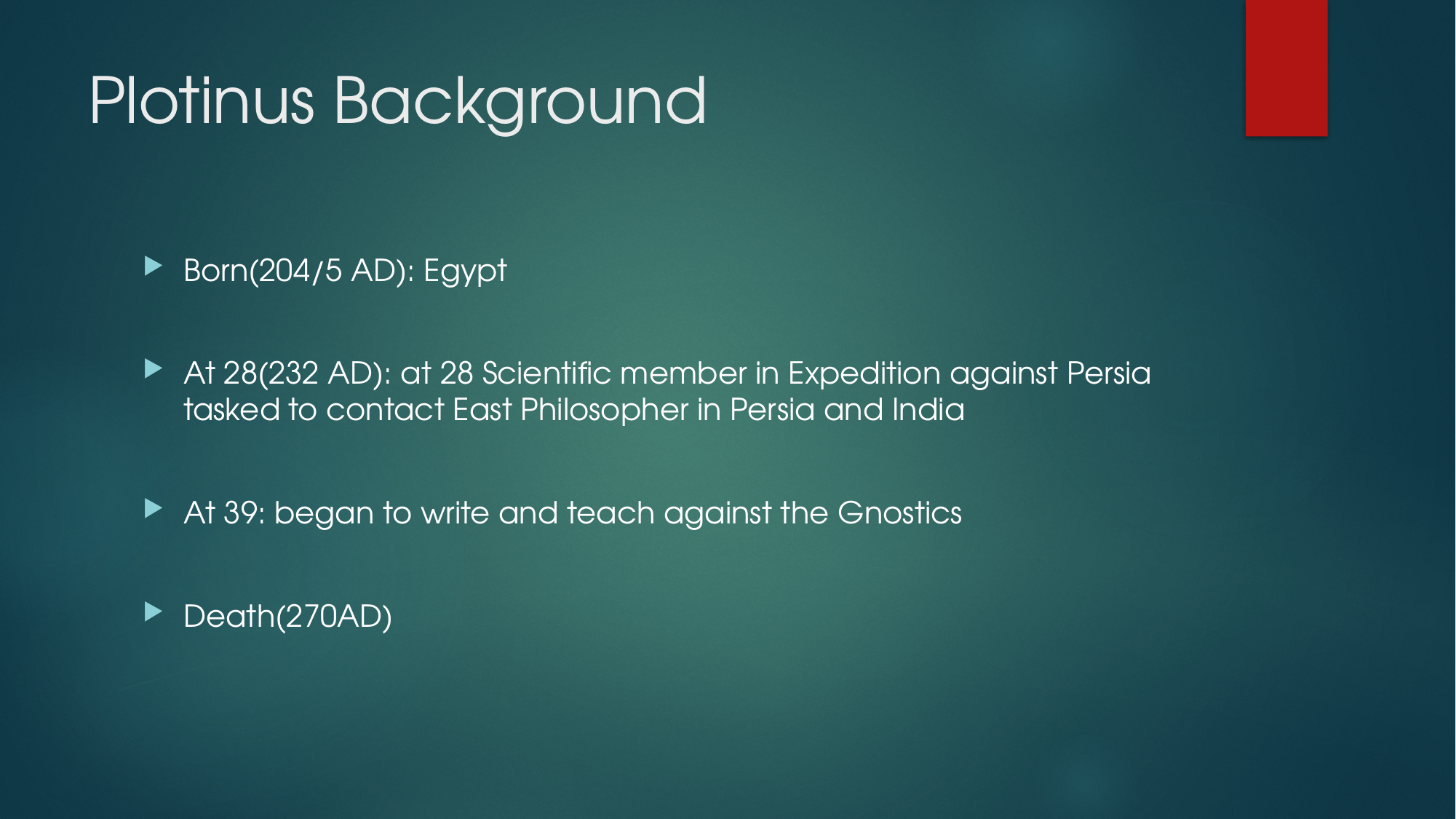

# Plotinus Background
Born(204/5 AD): Egypt

At 28(232 AD): at 28 Scientific member in Expedition against Persia tasked to contact East Philosopher in Persia and India

At 39: began to write and teach against the Gnostics

Death(270AD)